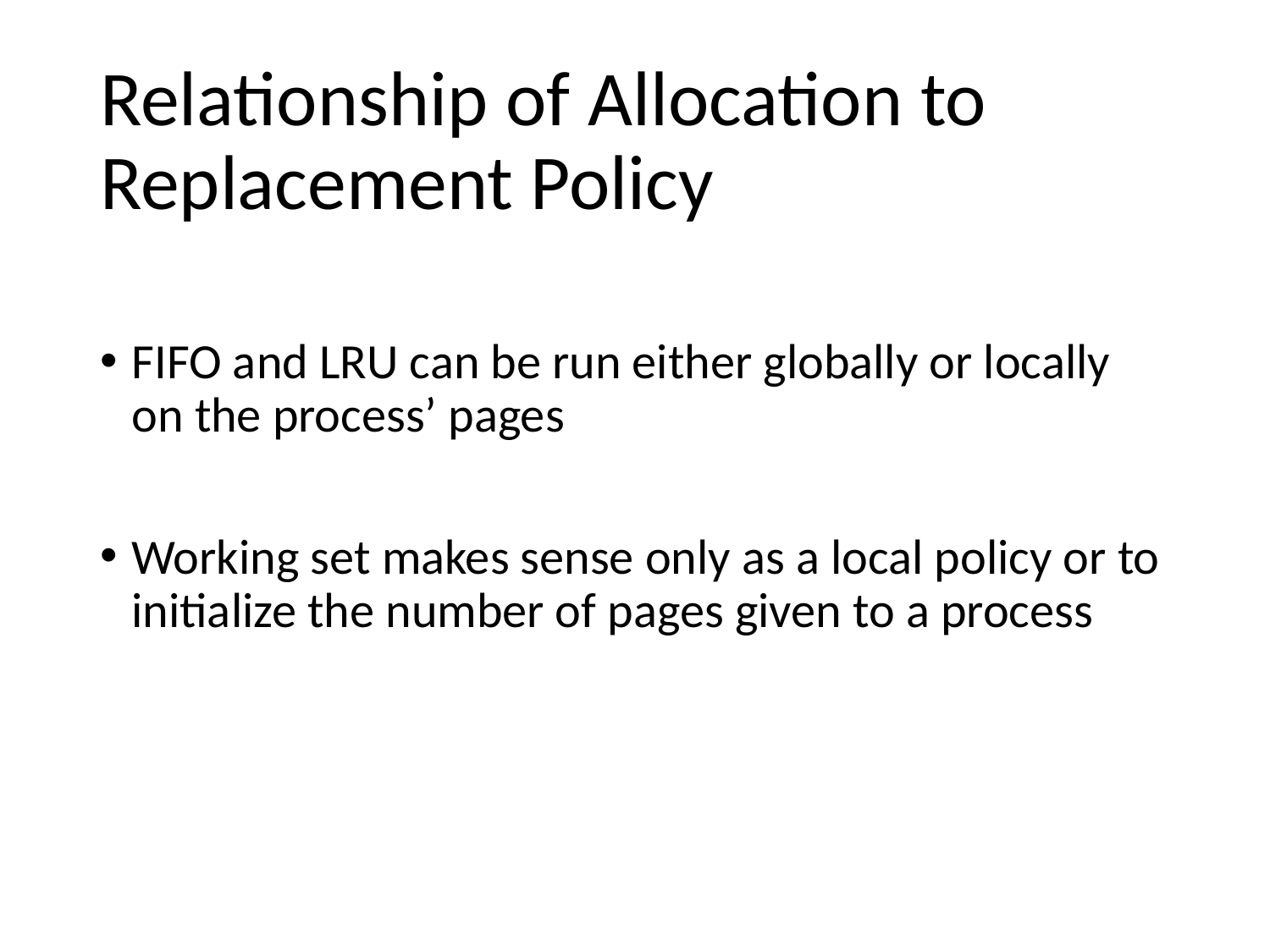

# Relationship of Allocation to Replacement Policy

FIFO and LRU can be run either globally or locally on the process’ pages

Working set makes sense only as a local policy or to initialize the number of pages given to a process